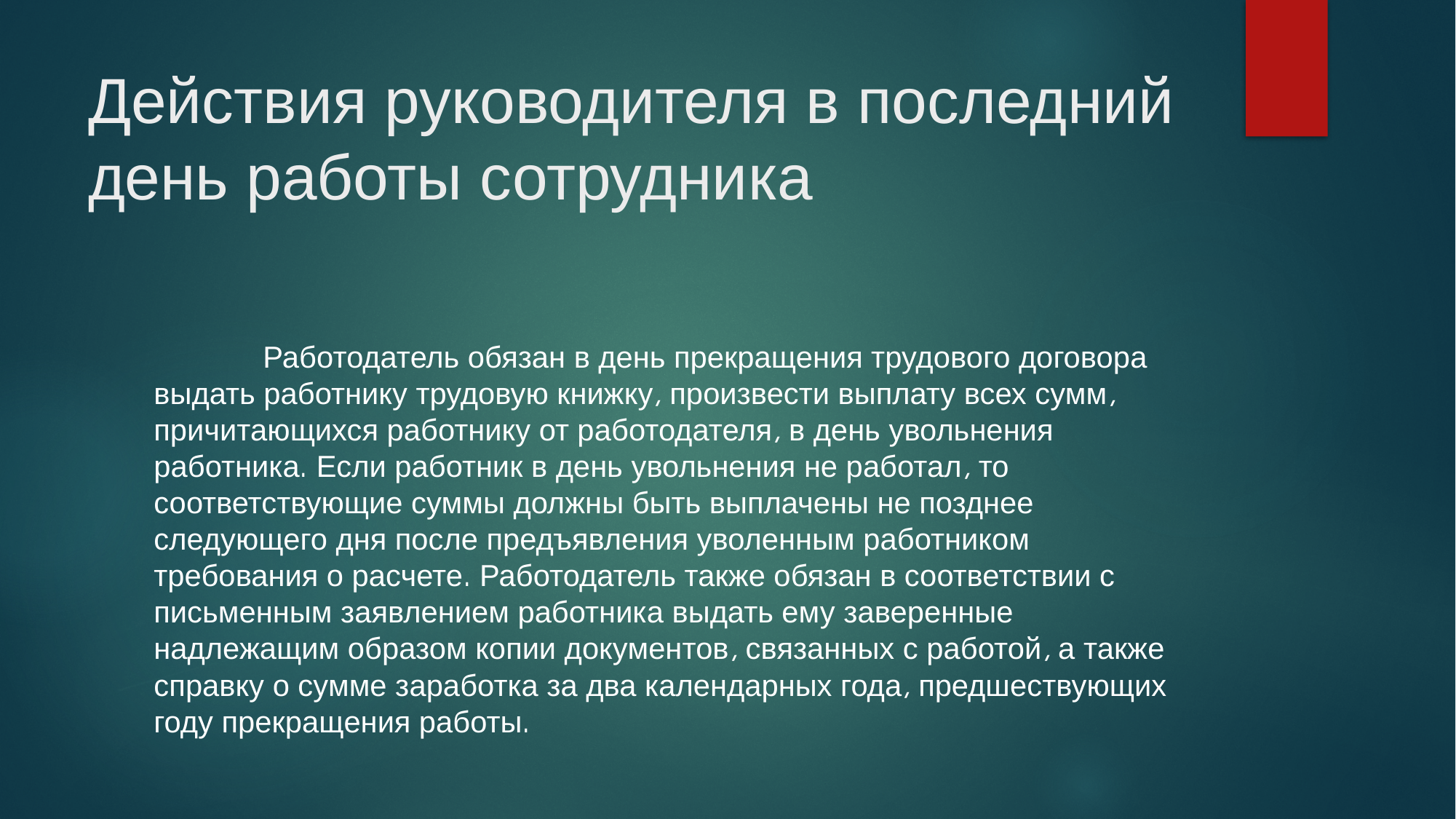

# Действия руководителя в последний день работы сотрудника
	Работодатель обязан в день прекращения трудового договора выдать работнику трудовую книжку, произвести выплату всех сумм, причитающихся работнику от работодателя, в день увольнения работника. Если работник в день увольнения не работал, то соответствующие суммы должны быть выплачены не позднее следующего дня после предъявления уволенным работником требования о расчете. Работодатель также обязан в соответствии с письменным заявлением работника выдать ему заверенные надлежащим образом копии документов, связанных с работой, а также справку о сумме заработка за два календарных года, предшествующих году прекращения работы.